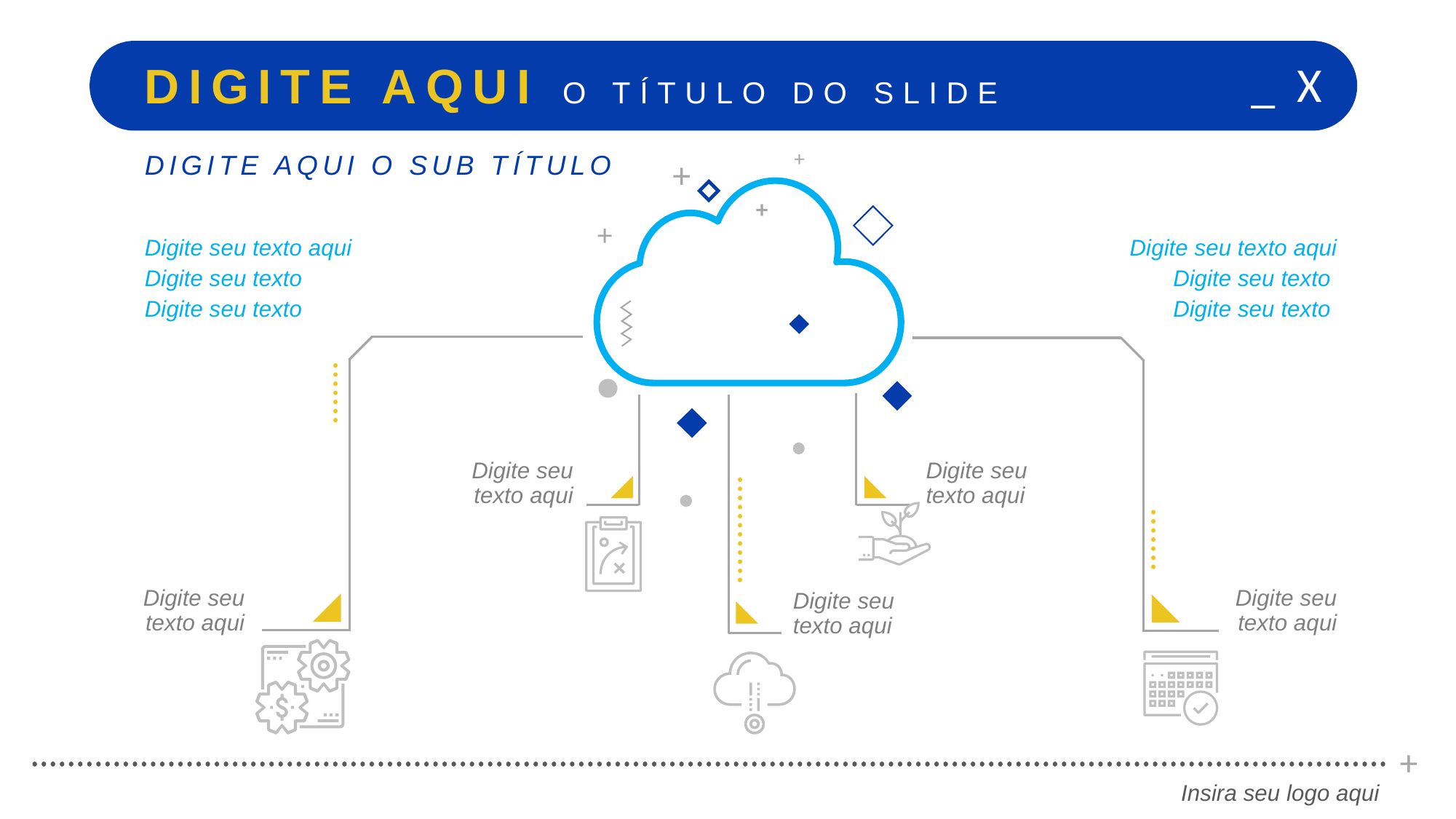

_  X
DIGITE AQUI O TÍTULO DO SLIDE
+
DIGITE AQUI O SUB TÍTULO
+

+
+

Digite seu texto aqui
Digite seu texto
Digite seu texto
Digite seu texto aqui
Digite seu texto
Digite seu texto

Digite seu texto aqui
Digite seu texto aqui

Digite seu texto aqui
Digite seu texto aqui
Digite seu texto aqui

+
Insira seu logo aqui